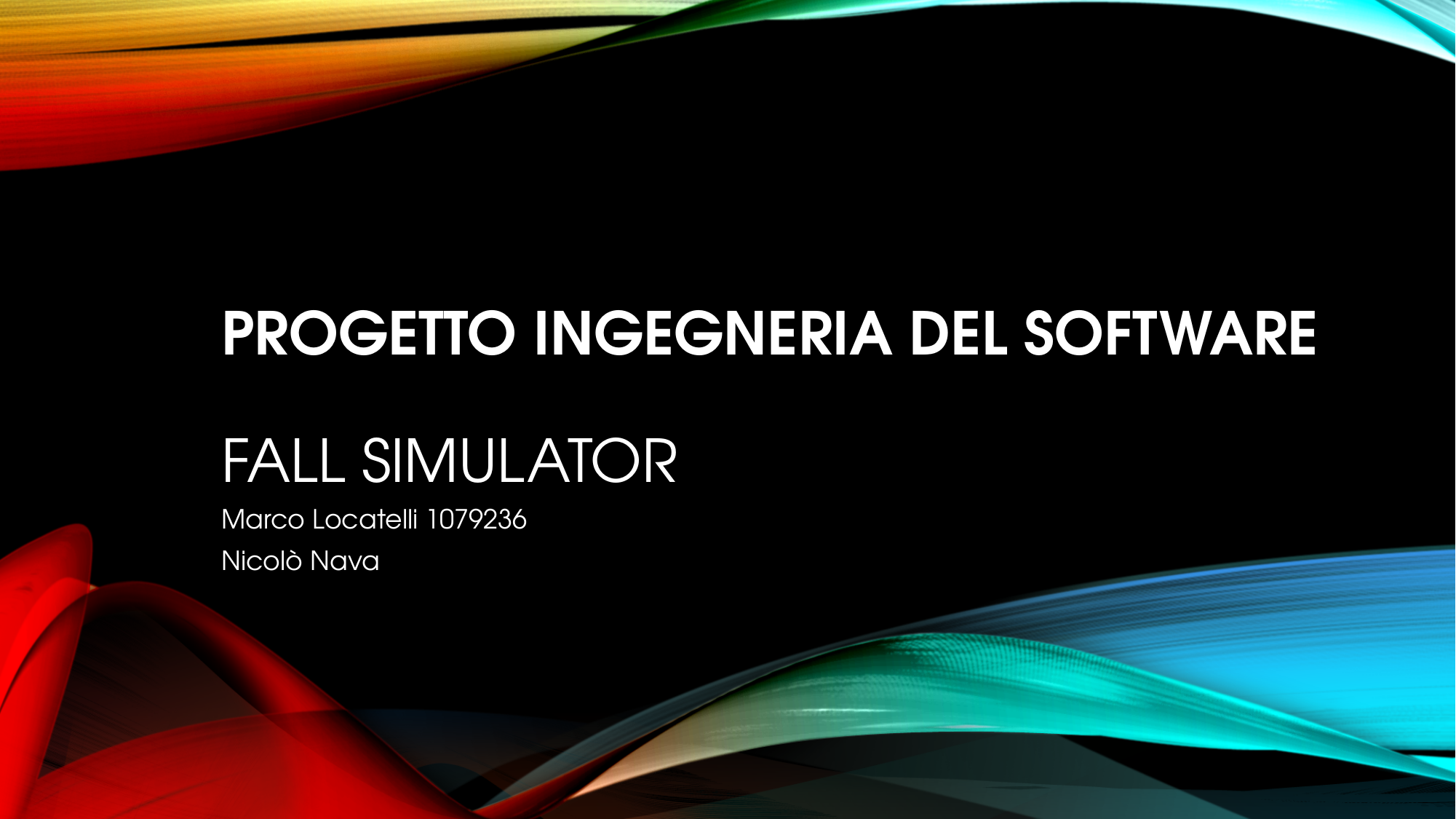

# Progetto ingegneria del software FALL SIMULATOR
Marco Locatelli 1079236
Nicolò Nava